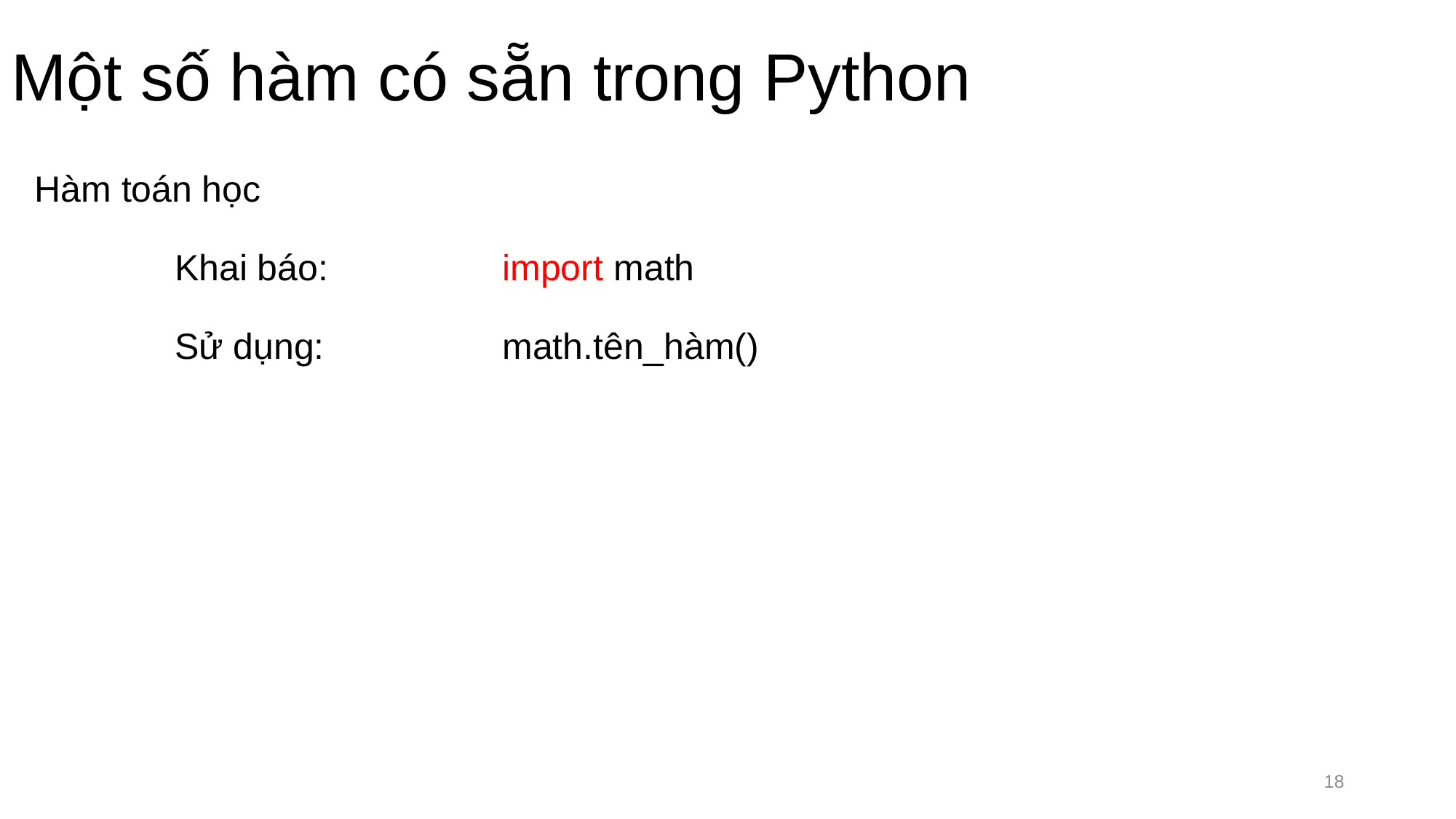

# Một số hàm có sẵn trong Python
Hàm toán học
Khai báo:		import math
Sử dụng:		math.tên_hàm()
18